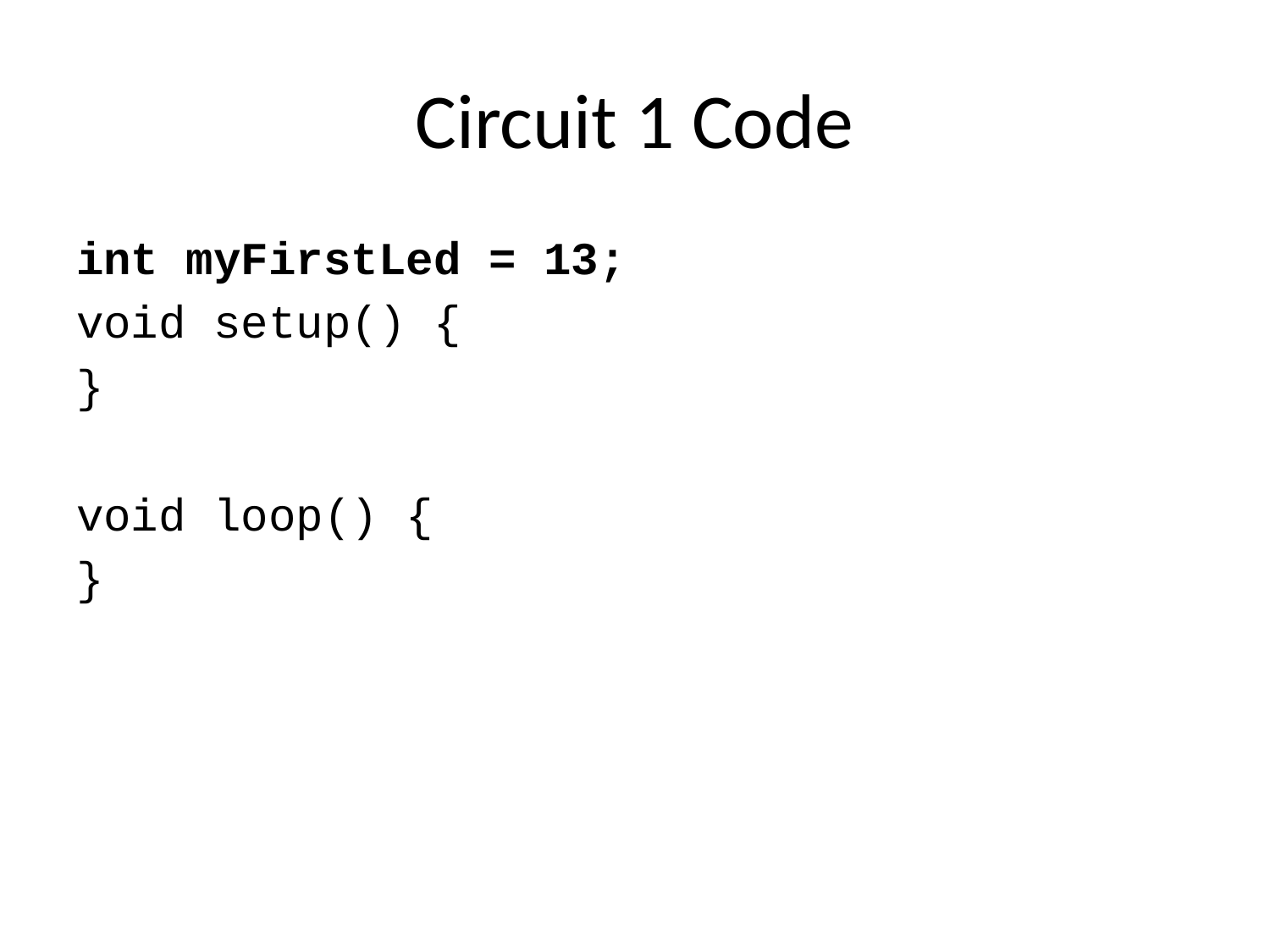

# Circuit 1 Code
int myFirstLed = 13;
void setup() {
}

void loop() {
}